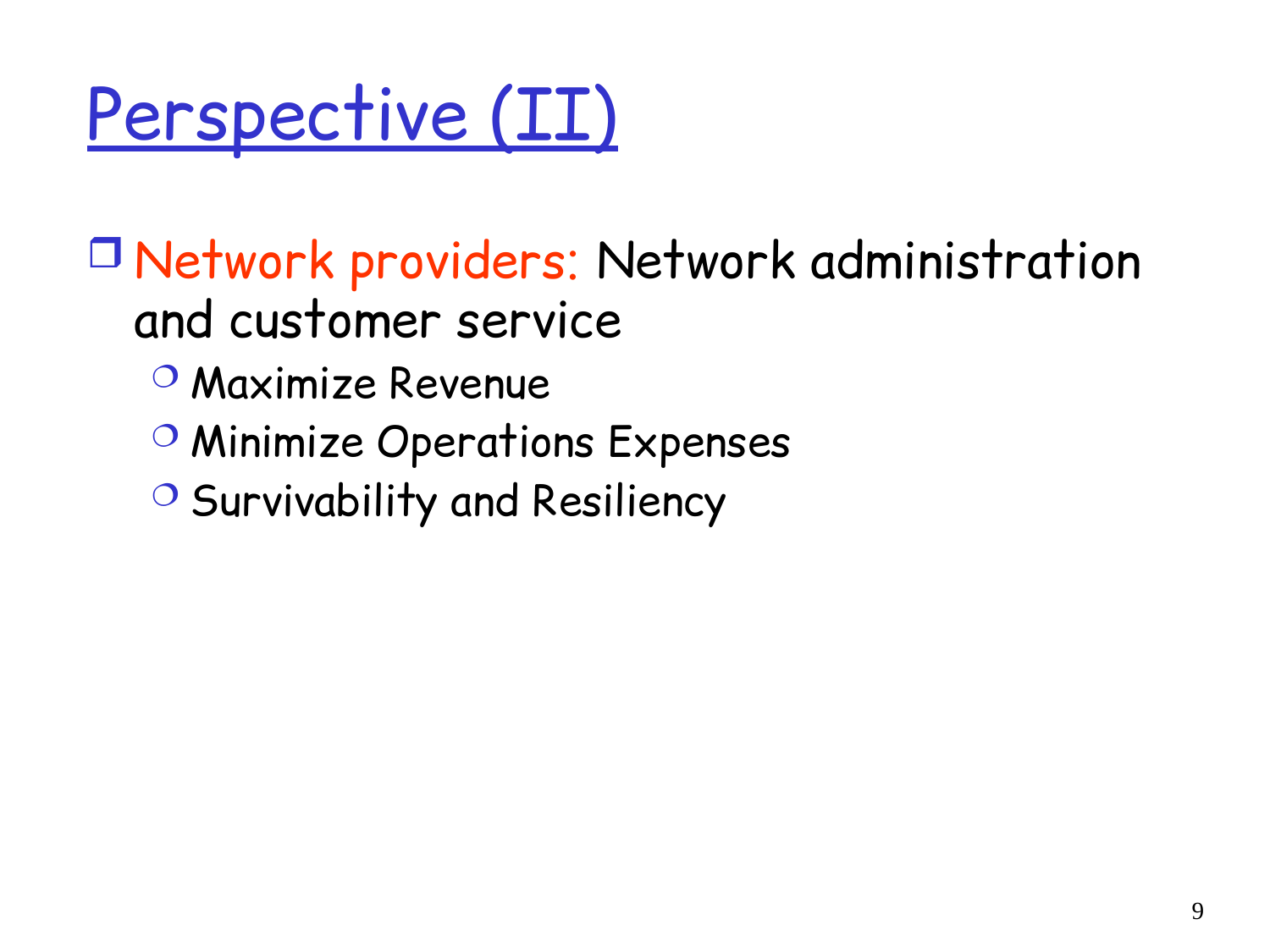

# Perspective (II)
Network providers: Network administration and customer service
Maximize Revenue
Minimize Operations Expenses
Survivability and Resiliency
9